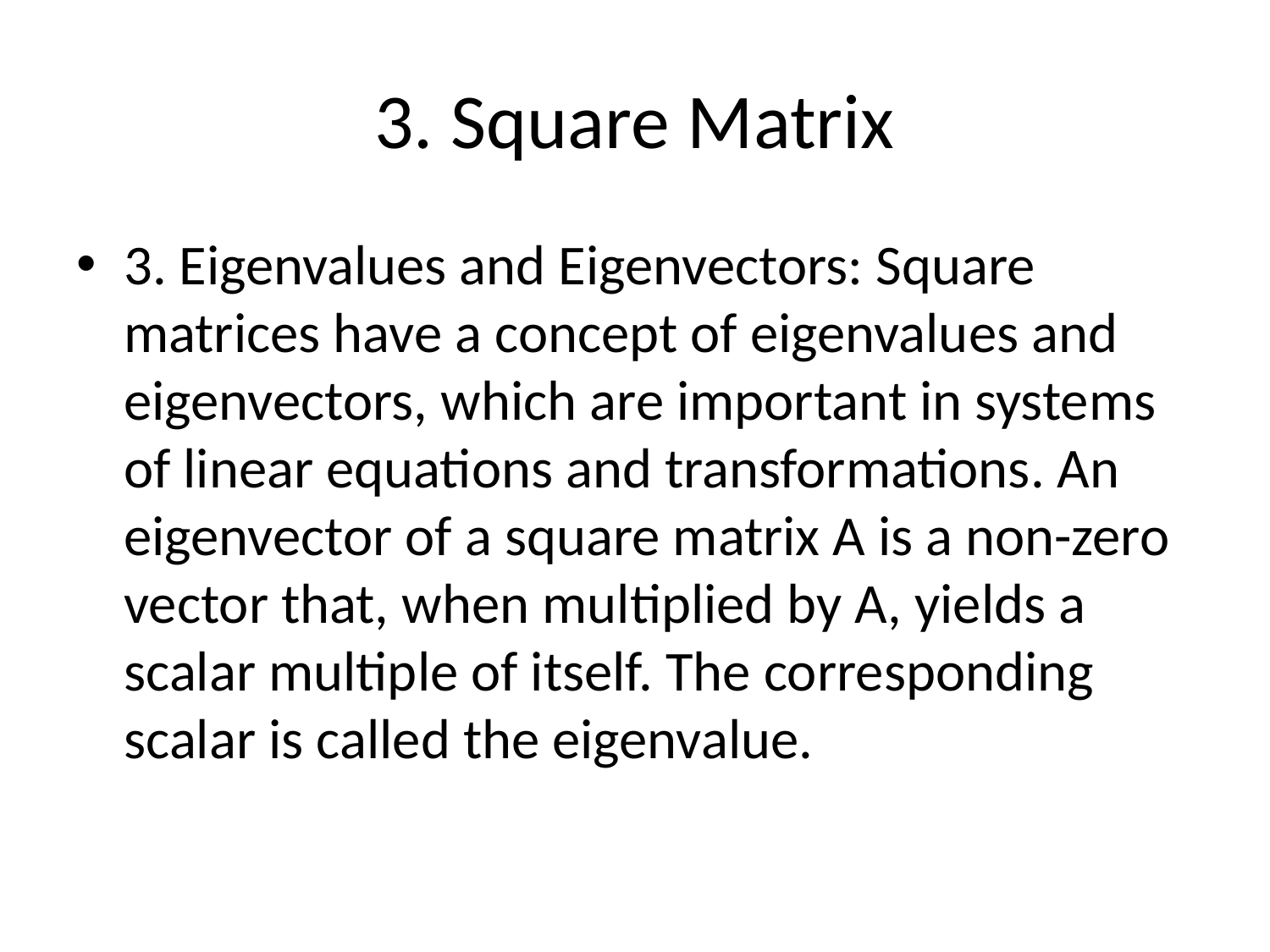

# 3. Square Matrix
3. Eigenvalues and Eigenvectors: Square matrices have a concept of eigenvalues and eigenvectors, which are important in systems of linear equations and transformations. An eigenvector of a square matrix A is a non-zero vector that, when multiplied by A, yields a scalar multiple of itself. The corresponding scalar is called the eigenvalue.